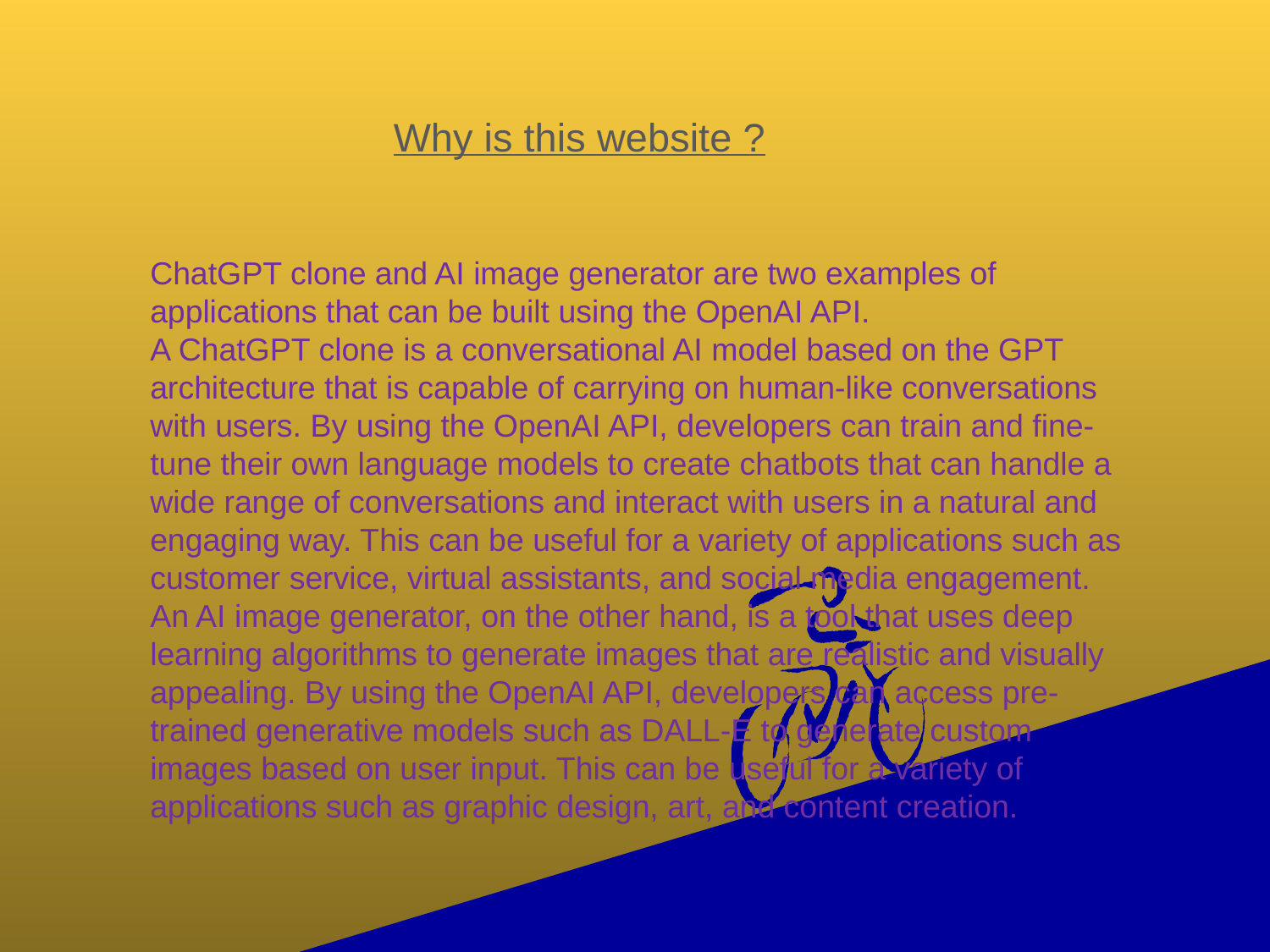

Why is this website ?
ChatGPT clone and AI image generator are two examples of applications that can be built using the OpenAI API.
A ChatGPT clone is a conversational AI model based on the GPT architecture that is capable of carrying on human-like conversations with users. By using the OpenAI API, developers can train and fine-tune their own language models to create chatbots that can handle a wide range of conversations and interact with users in a natural and engaging way. This can be useful for a variety of applications such as customer service, virtual assistants, and social media engagement.
An AI image generator, on the other hand, is a tool that uses deep learning algorithms to generate images that are realistic and visually appealing. By using the OpenAI API, developers can access pre-trained generative models such as DALL-E to generate custom images based on user input. This can be useful for a variety of applications such as graphic design, art, and content creation.